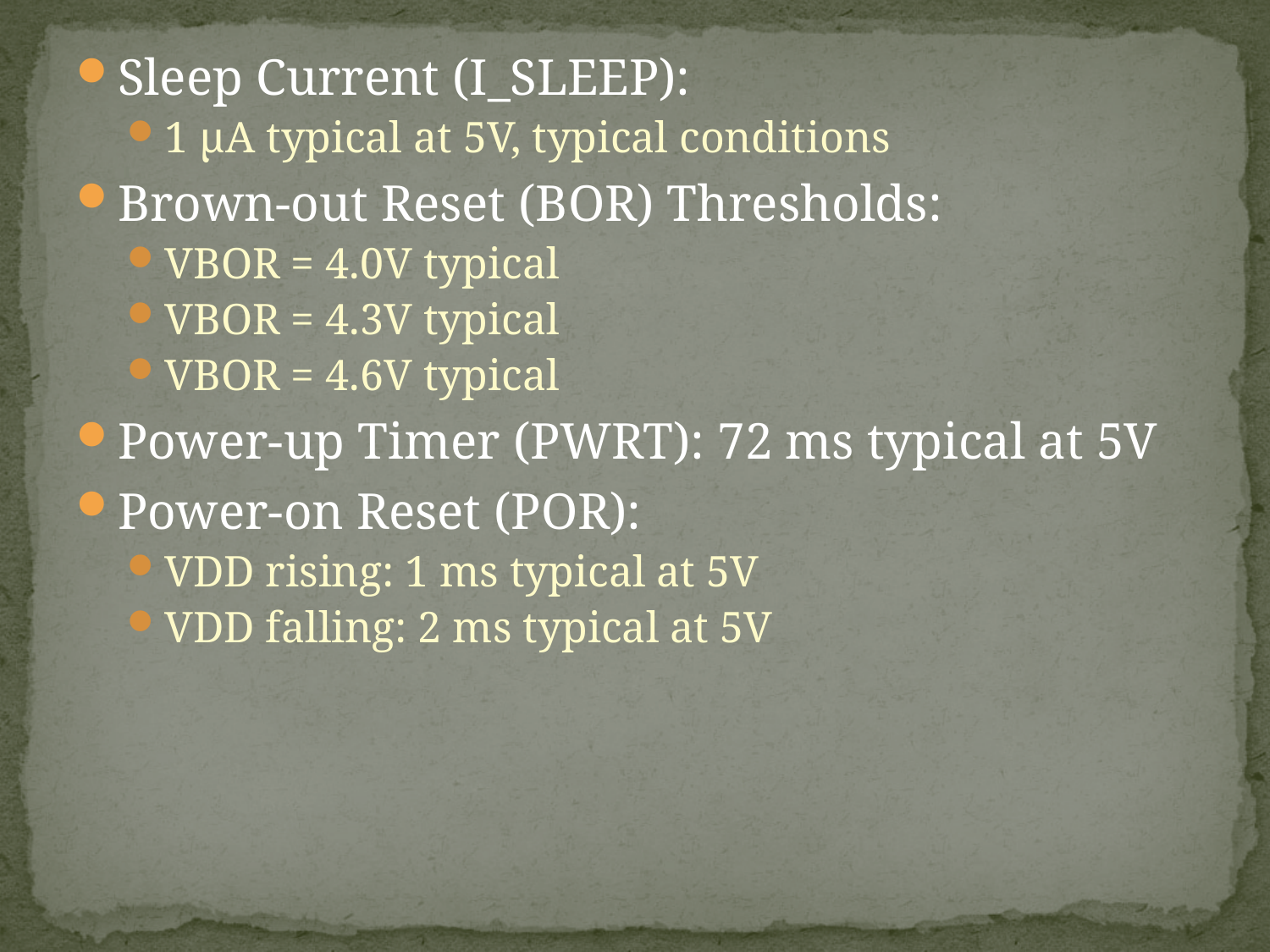

Sleep Current (I_SLEEP):
1 μA typical at 5V, typical conditions
Brown-out Reset (BOR) Thresholds:
VBOR = 4.0V typical
VBOR = 4.3V typical
VBOR = 4.6V typical
Power-up Timer (PWRT): 72 ms typical at 5V
Power-on Reset (POR):
VDD rising: 1 ms typical at 5V
VDD falling: 2 ms typical at 5V